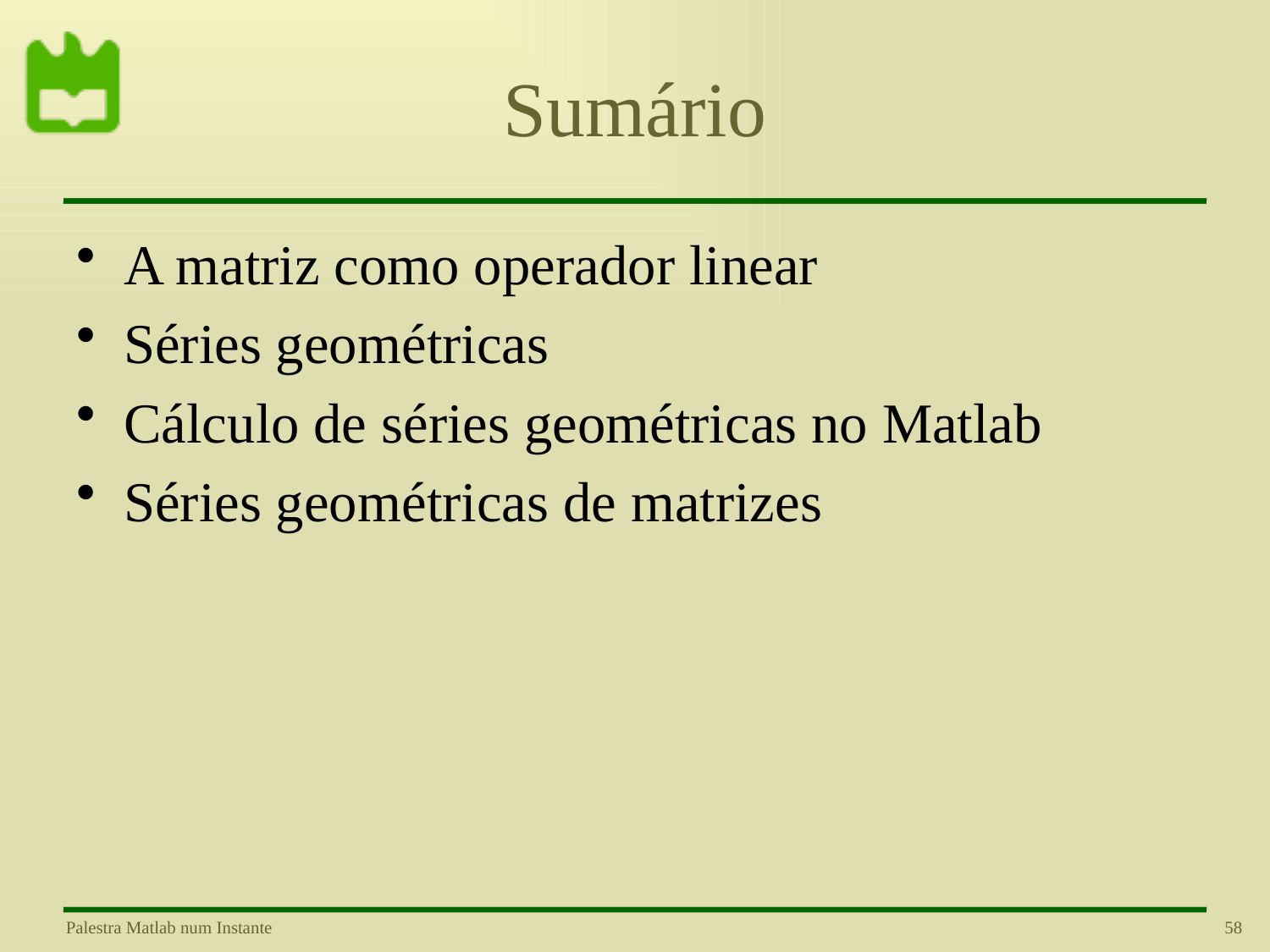

# Sumário
A matriz como operador linear
Séries geométricas
Cálculo de séries geométricas no Matlab
Séries geométricas de matrizes